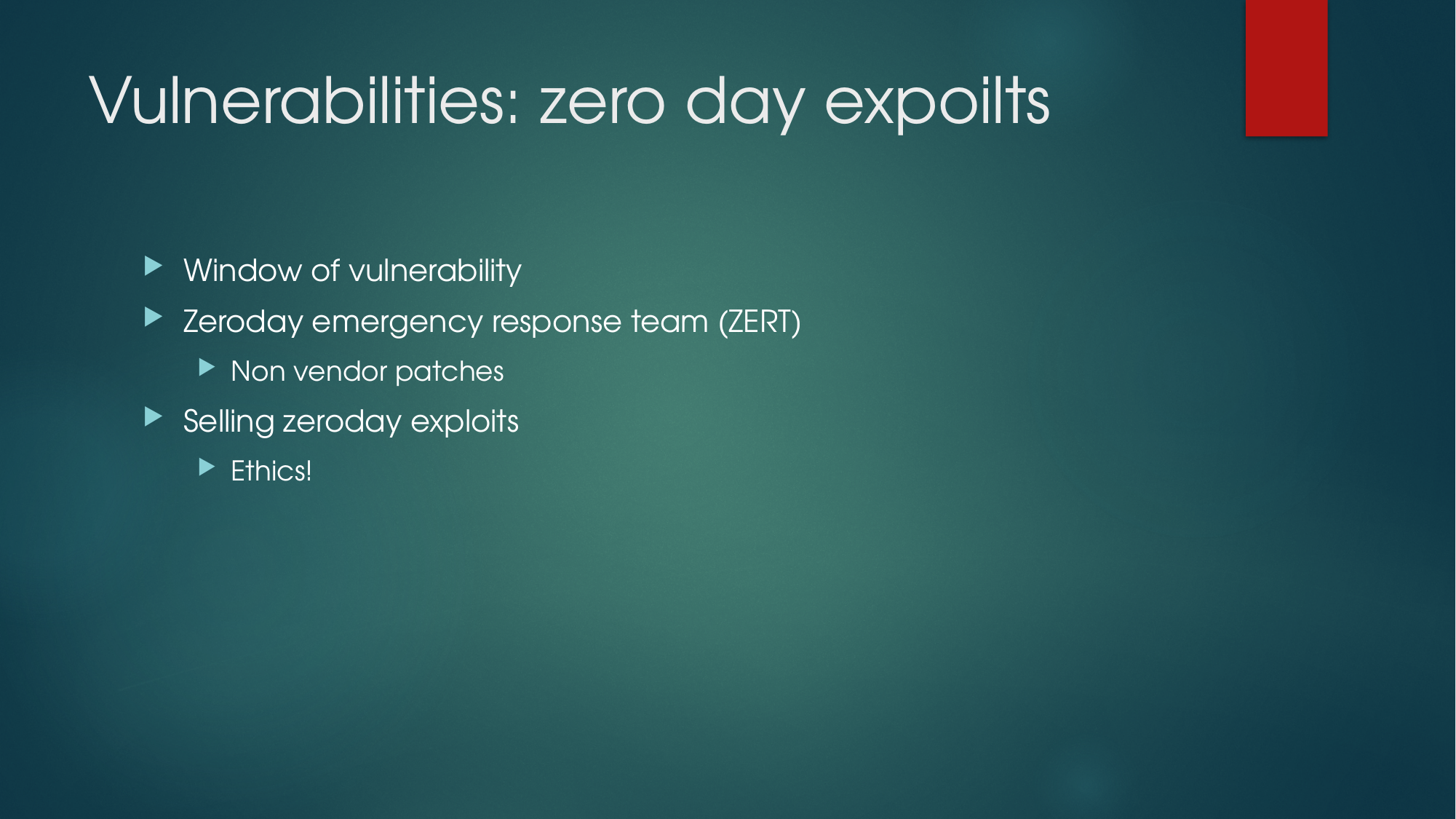

# Vulnerabilities: zero day expoilts
Window of vulnerability
Zeroday emergency response team (ZERT)
Non vendor patches
Selling zeroday exploits
Ethics!